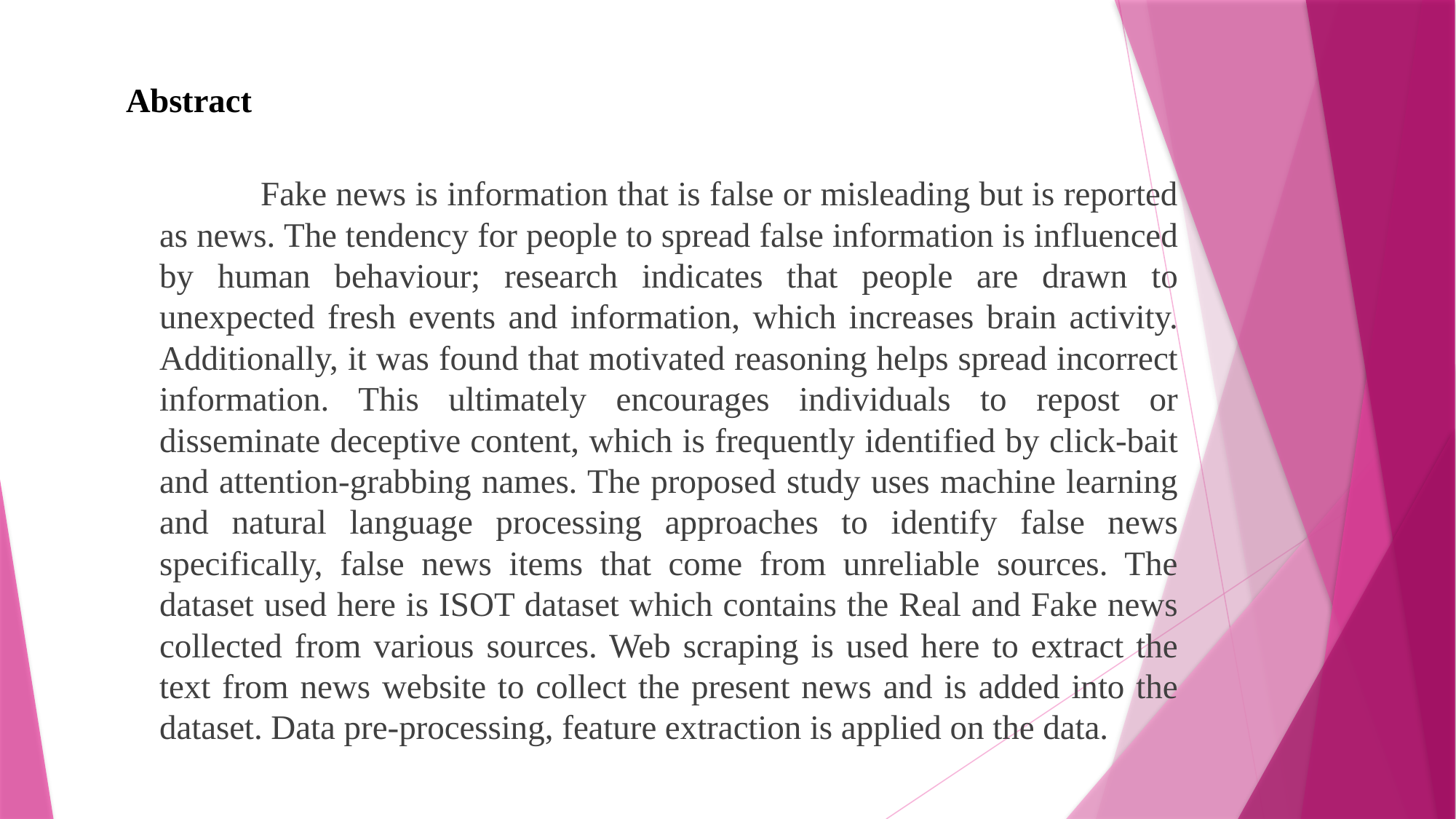

# Abstract
           Fake news is information that is false or misleading but is reported as news. The tendency for people to spread false information is influenced by human behaviour; research indicates that people are drawn to unexpected fresh events and information, which increases brain activity. Additionally, it was found that motivated reasoning helps spread incorrect information. This ultimately encourages individuals to repost or disseminate deceptive content, which is frequently identified by click-bait and attention-grabbing names. The proposed study uses machine learning and natural language processing approaches to identify false news specifically, false news items that come from unreliable sources. The dataset used here is ISOT dataset which contains the Real and Fake news collected from various sources. Web scraping is used here to extract the text from news website to collect the present news and is added into the dataset. Data pre-processing, feature extraction is applied on the data.